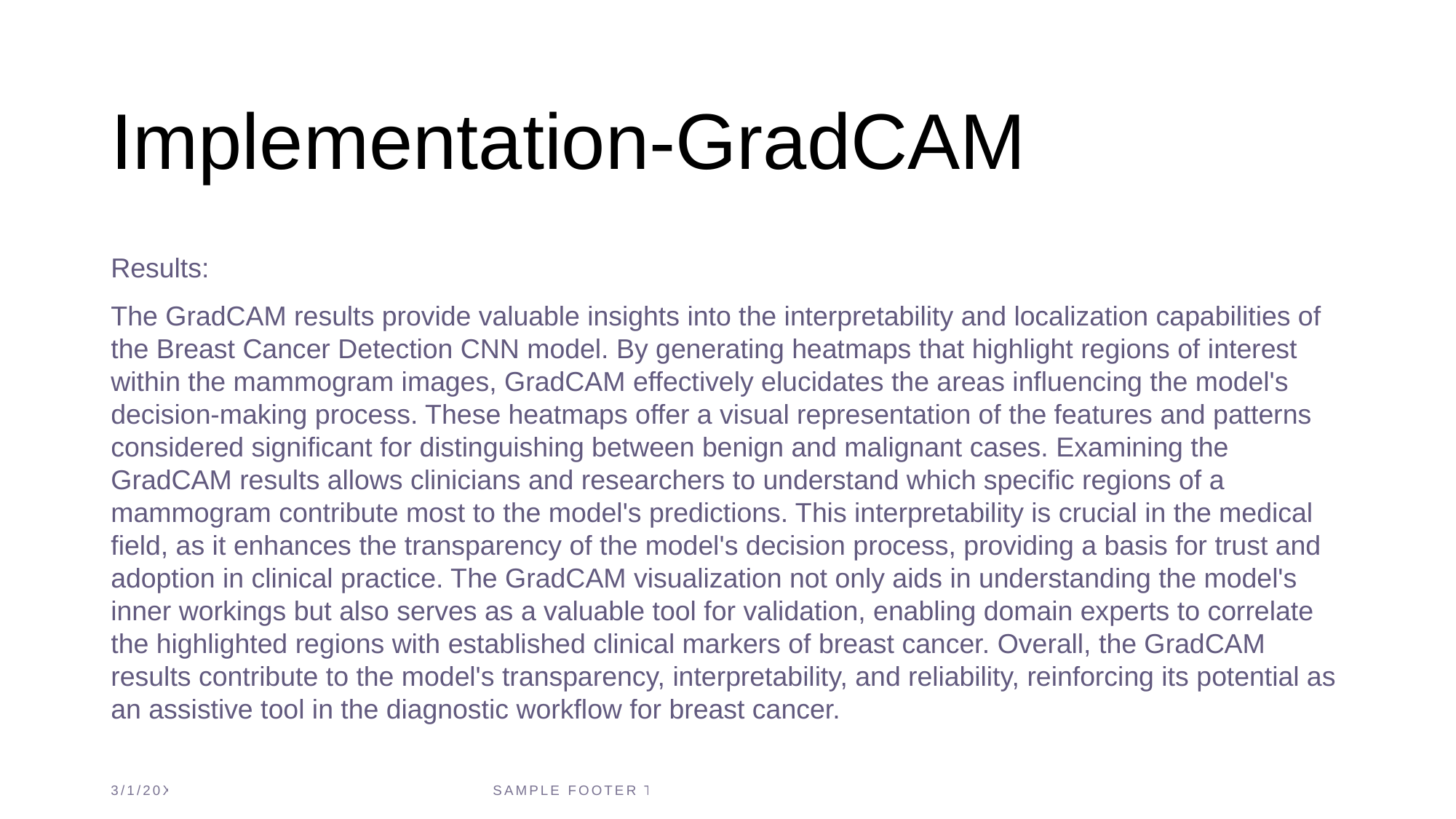

# Implementation-GradCAM

Results:
The GradCAM results provide valuable insights into the interpretability and localization capabilities of the Breast Cancer Detection CNN model. By generating heatmaps that highlight regions of interest within the mammogram images, GradCAM effectively elucidates the areas influencing the model's decision-making process. These heatmaps offer a visual representation of the features and patterns considered significant for distinguishing between benign and malignant cases. Examining the GradCAM results allows clinicians and researchers to understand which specific regions of a mammogram contribute most to the model's predictions. This interpretability is crucial in the medical field, as it enhances the transparency of the model's decision process, providing a basis for trust and adoption in clinical practice. The GradCAM visualization not only aids in understanding the model's inner workings but also serves as a valuable tool for validation, enabling domain experts to correlate the highlighted regions with established clinical markers of breast cancer. Overall, the GradCAM results contribute to the model's transparency, interpretability, and reliability, reinforcing its potential as an assistive tool in the diagnostic workflow for breast cancer.
3/1/20XX
SAMPLE FOOTER TEXT
19